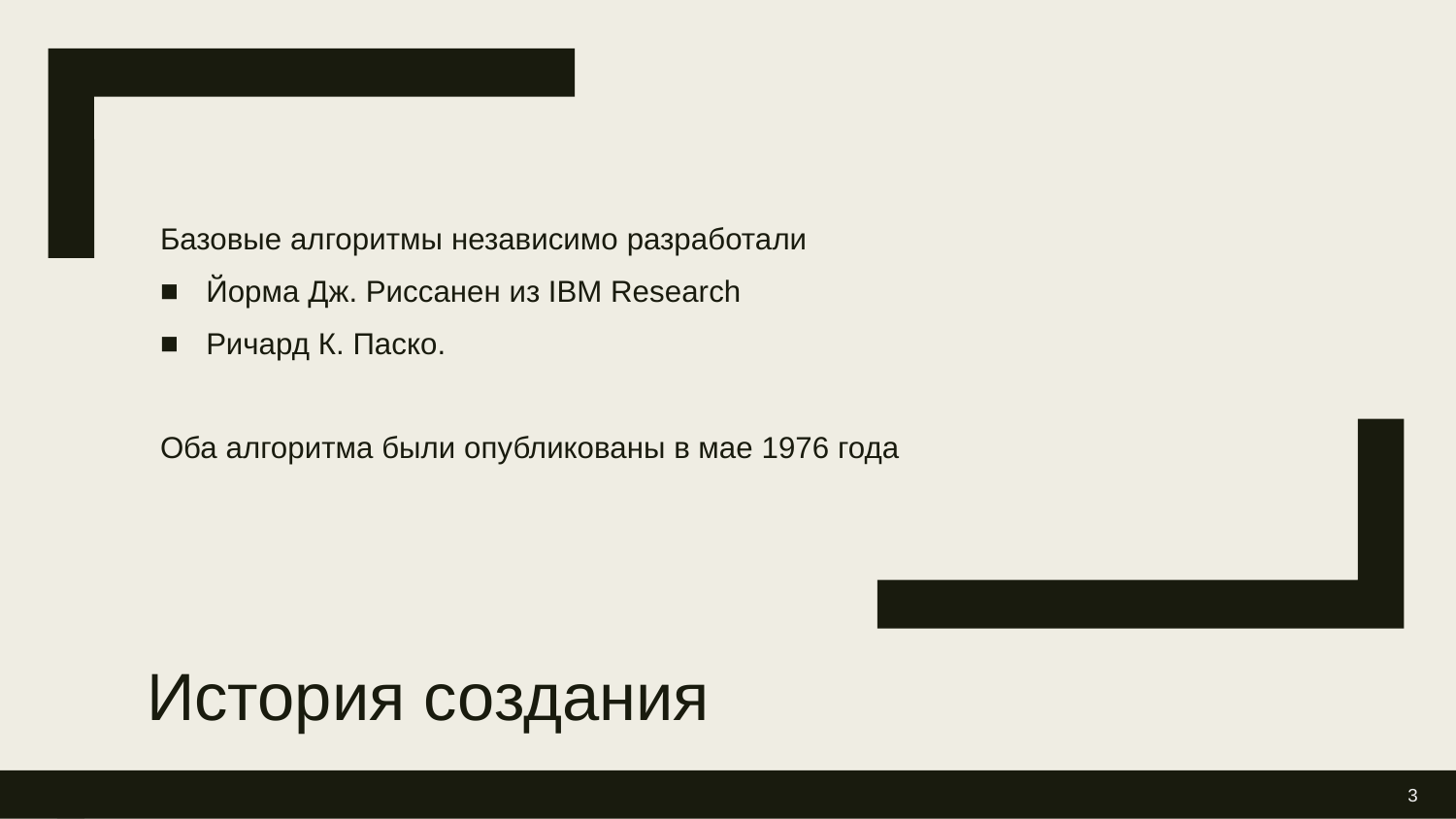

Базовые алгоритмы независимо разработали
Йорма Дж. Риссанен из IBM Research
Ричард К. Паско.

Оба алгоритма были опубликованы в мае 1976 года

# История создания
3